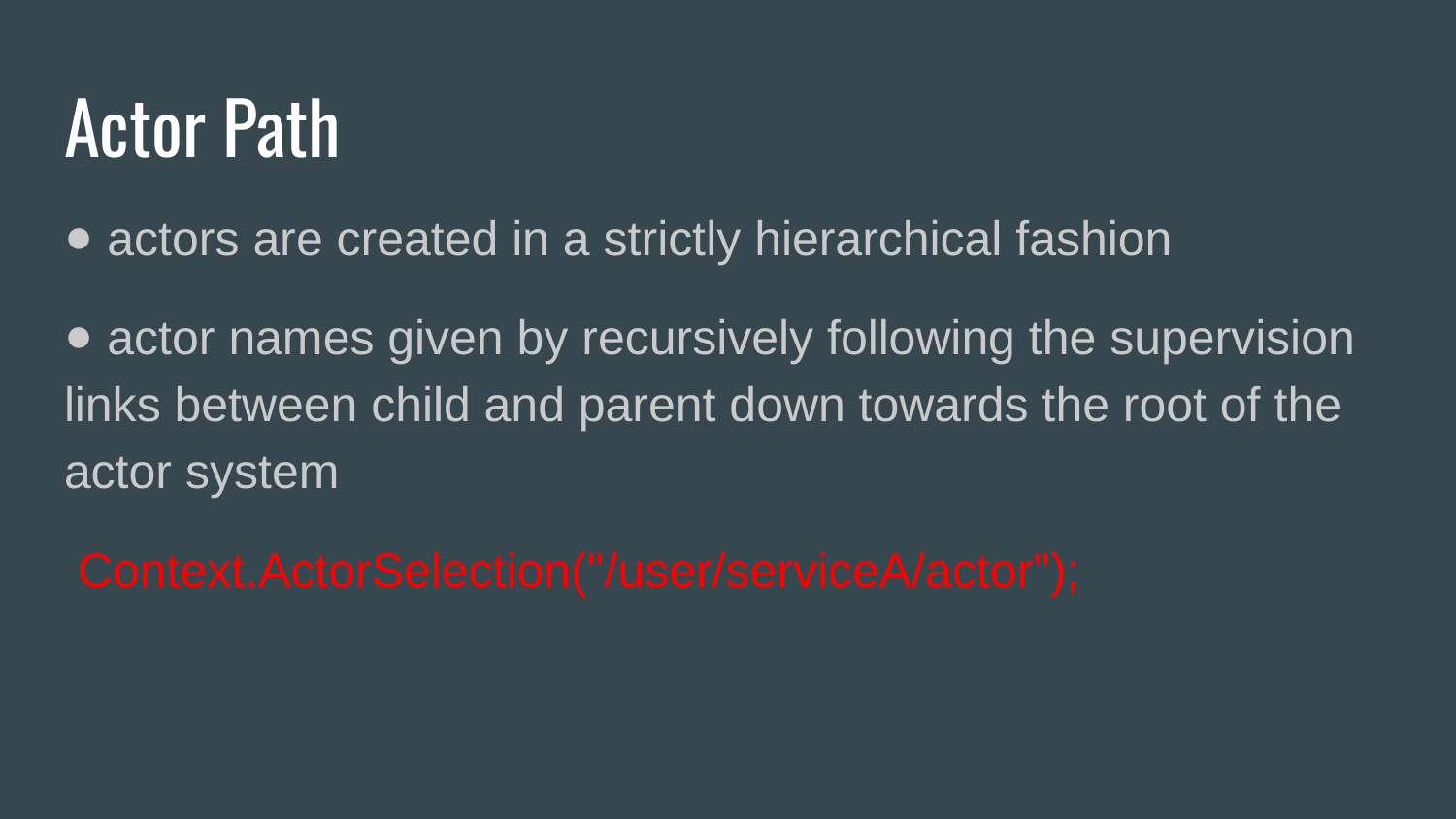

# Actor Path
 actors are created in a strictly hierarchical fashion
 actor names given by recursively following the supervision links between child and parent down towards the root of the actor system
 Context.ActorSelection("/user/serviceA/actor");